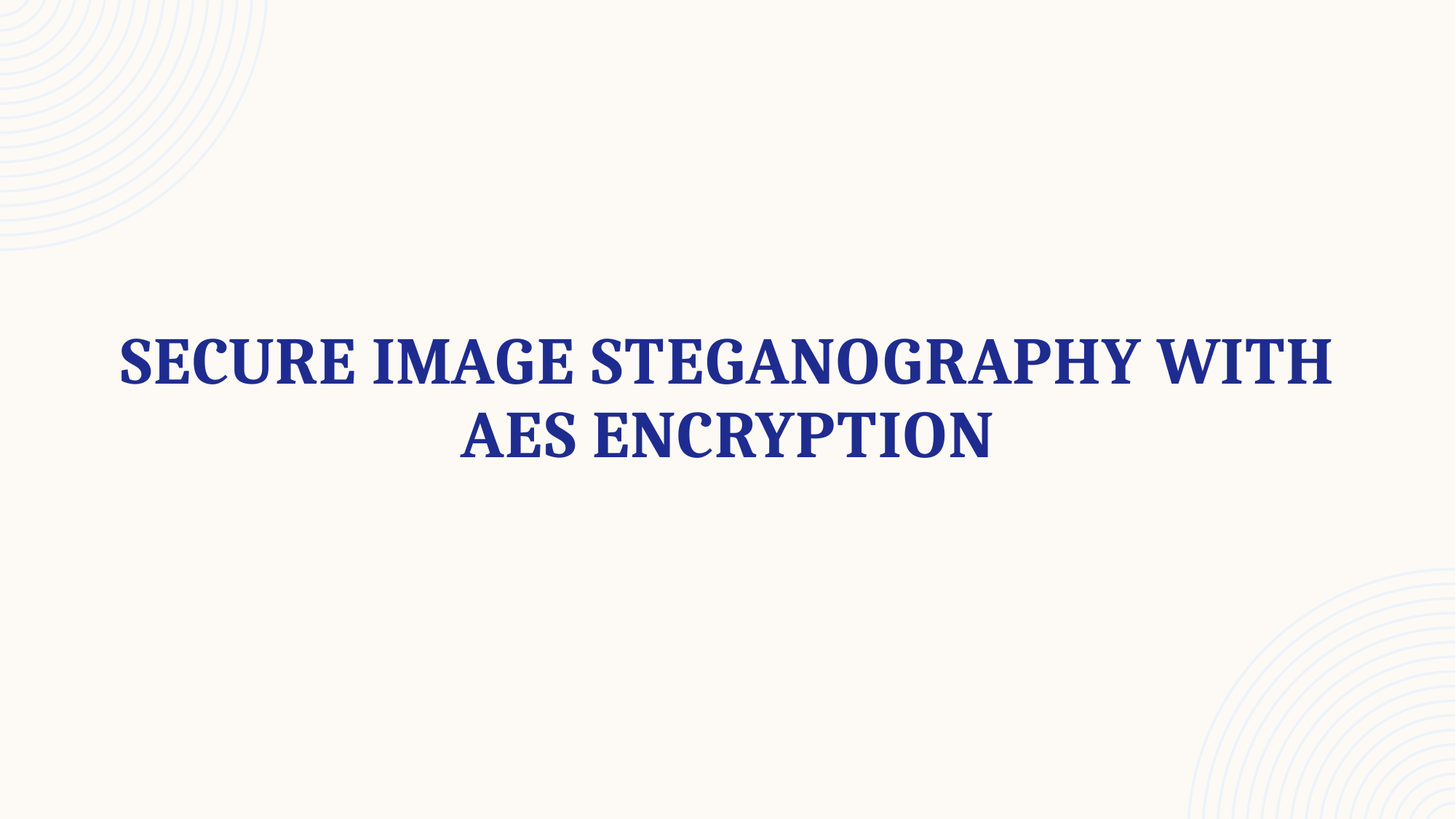

# Secure Image Steganography with AES Encryption